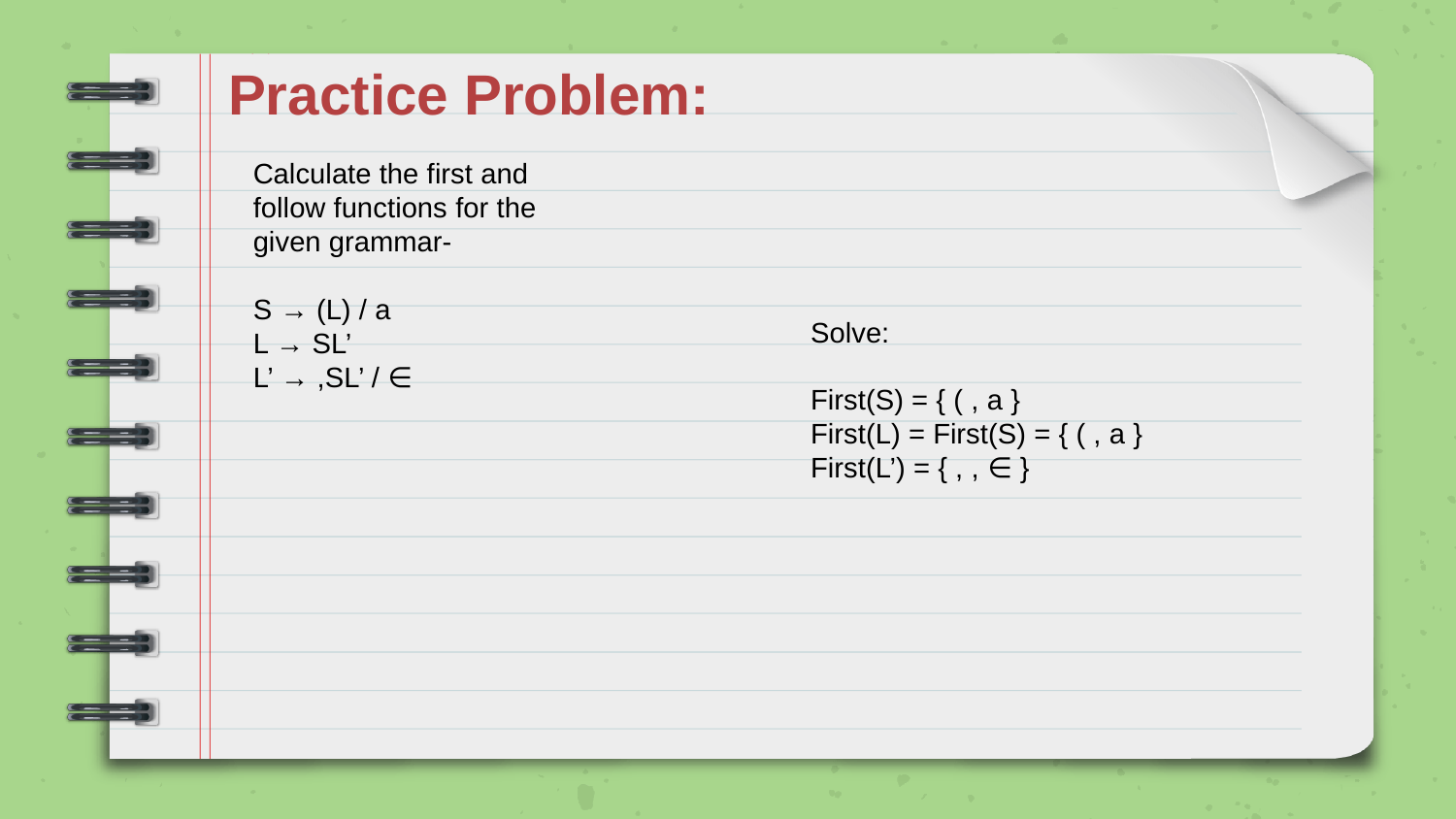

# Practice Problem:
Calculate the first and follow functions for the given grammar-

S → (L) / a
L → SL’
L’ → ,SL’ / ∈
Solve:

First(S) = { ( , a }
First(L) = First(S) = { ( , a }
First(L’) = { , , ∈ }